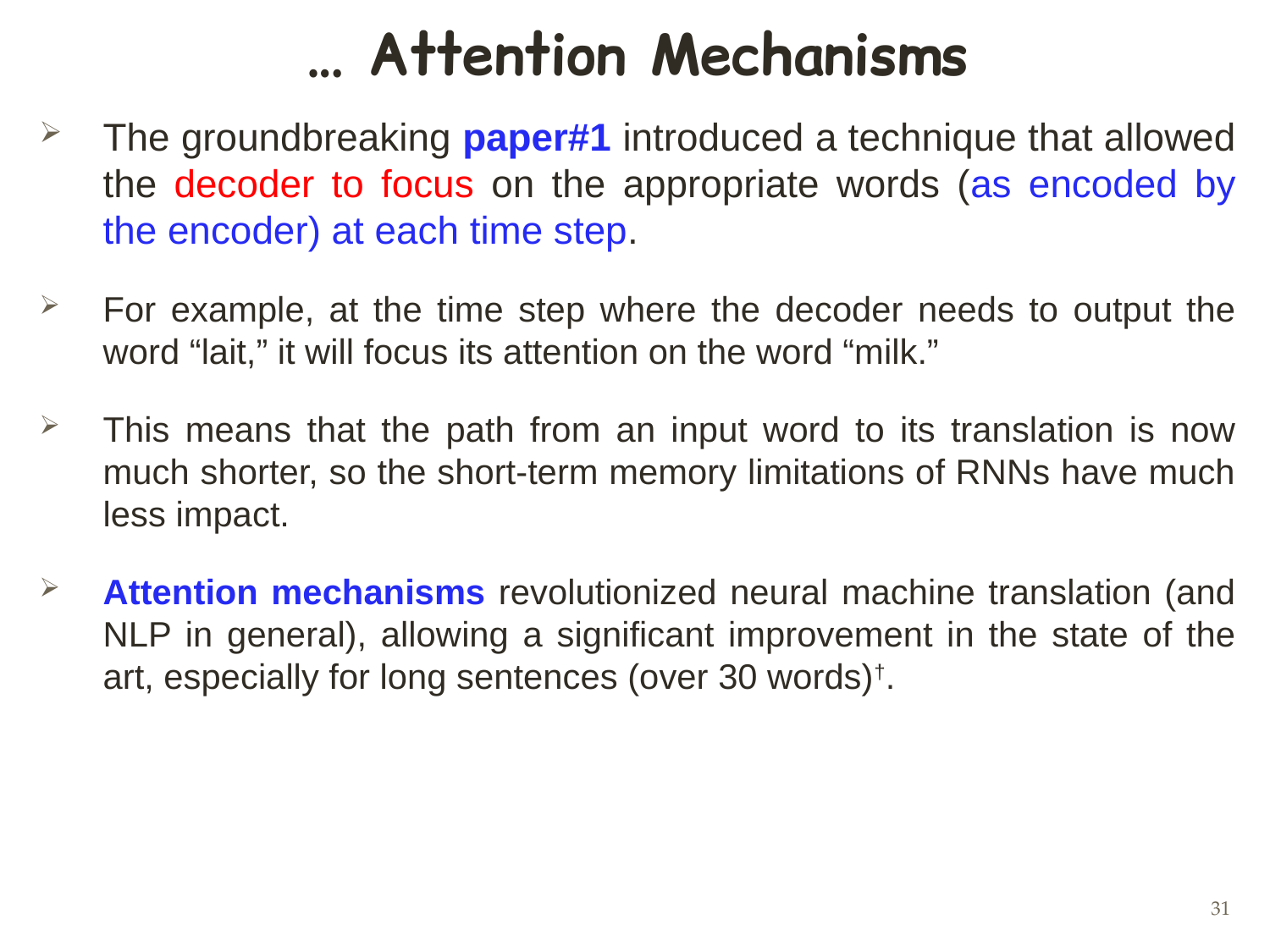

# … Attention Mechanisms
The groundbreaking paper#1 introduced a technique that allowed the decoder to focus on the appropriate words (as encoded by the encoder) at each time step.
For example, at the time step where the decoder needs to output the word “lait,” it will focus its attention on the word “milk.”
This means that the path from an input word to its translation is now much shorter, so the short-term memory limitations of RNNs have much less impact.
Attention mechanisms revolutionized neural machine translation (and NLP in general), allowing a significant improvement in the state of the art, especially for long sentences (over 30 words)†.
31